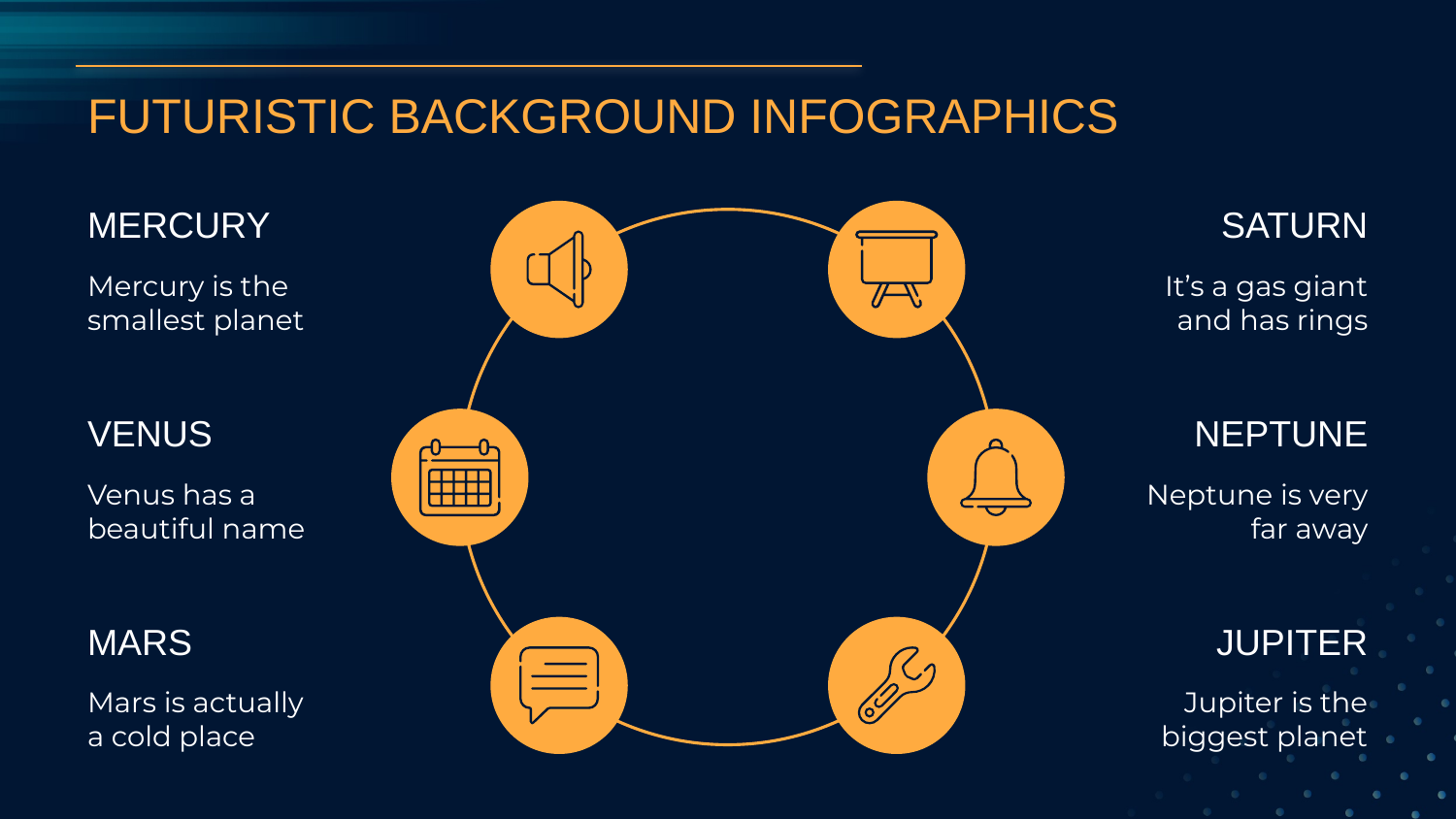

# FUTURISTIC BACKGROUND INFOGRAPHICS
MERCURY
SATURN

Mercury is the smallest planet
It’s a gas giant and has rings
VENUS
NEPTUNE
Venus has a beautiful name
Neptune is very far away
MARS
JUPITER
Mars is actually a cold place
Jupiter is the biggest planet